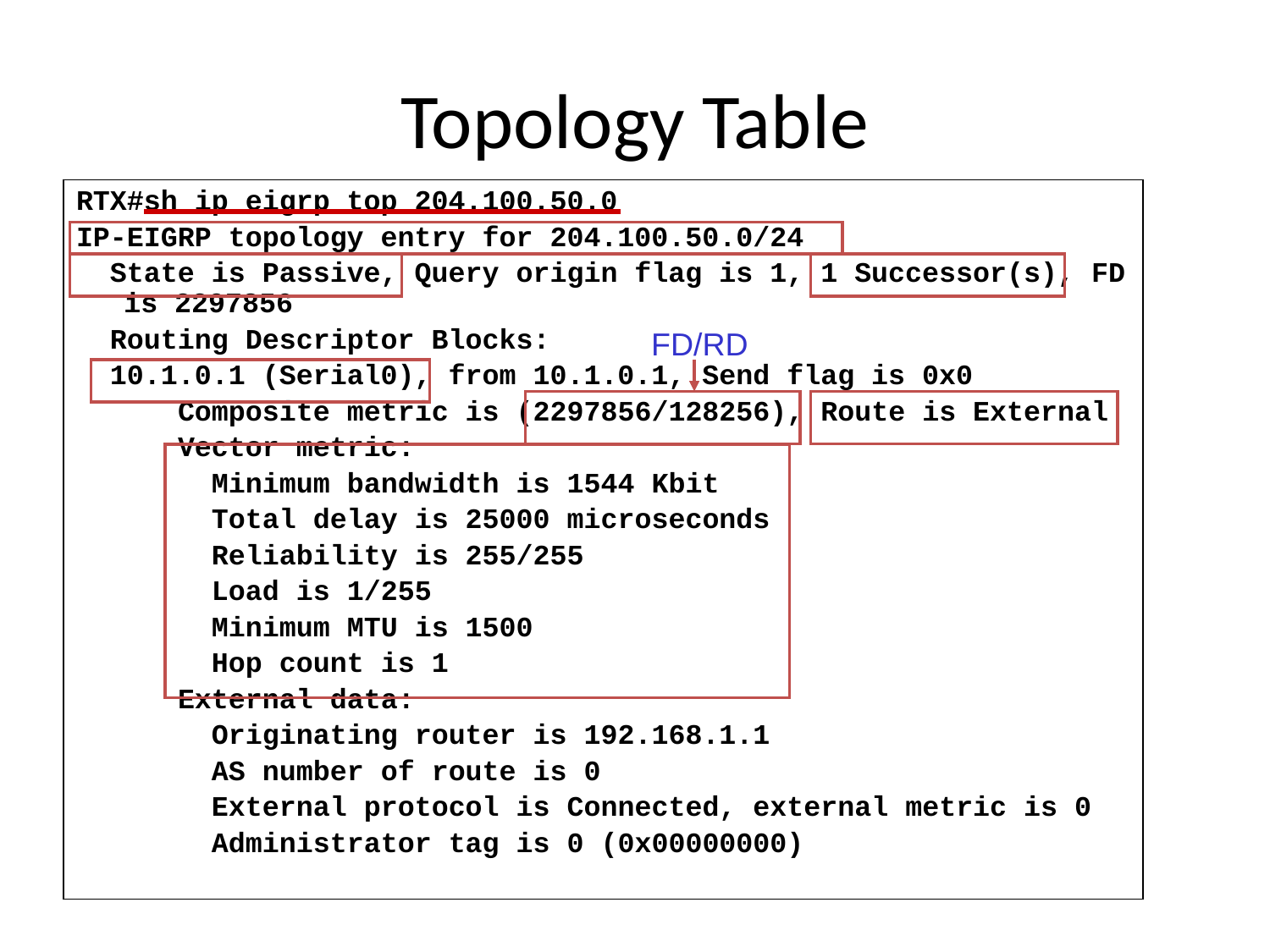

# Topology Table
RTX#sh ip eigrp top 204.100.50.0
IP-EIGRP topology entry for 204.100.50.0/24
  State is Passive, Query origin flag is 1, 1 Successor(s), FD is 2297856
  Routing Descriptor Blocks:
  10.1.0.1 (Serial0), from 10.1.0.1, Send flag is 0x0
      Composite metric is (2297856/128256), Route is External
      Vector metric:
        Minimum bandwidth is 1544 Kbit
        Total delay is 25000 microseconds
        Reliability is 255/255
        Load is 1/255
        Minimum MTU is 1500
        Hop count is 1
      External data:
        Originating router is 192.168.1.1
        AS number of route is 0
        External protocol is Connected, external metric is 0
        Administrator tag is 0 (0x00000000)

FD/RD